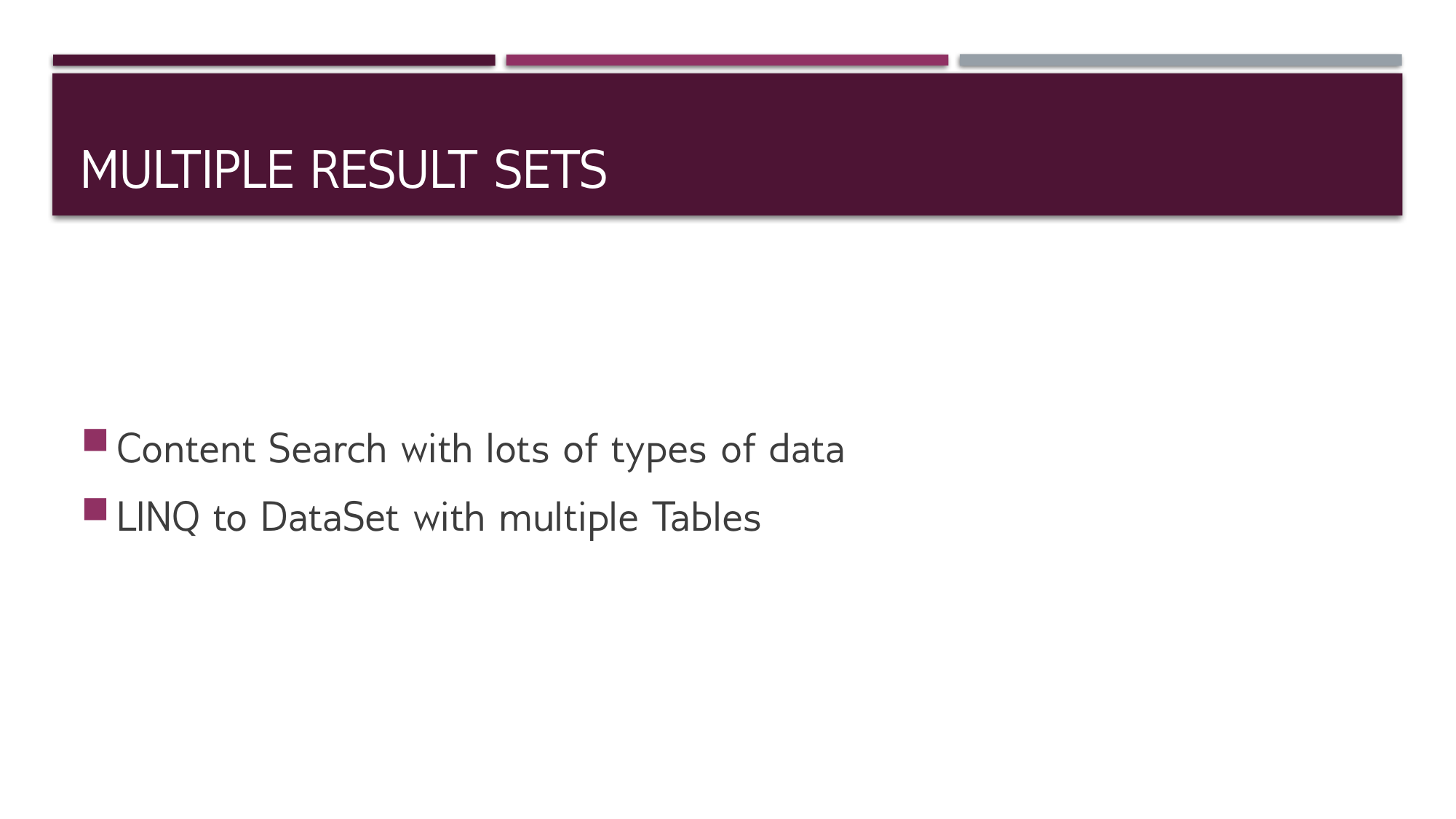

# Multiple Result Sets
Content Search with lots of types of data
LINQ to DataSet with multiple Tables